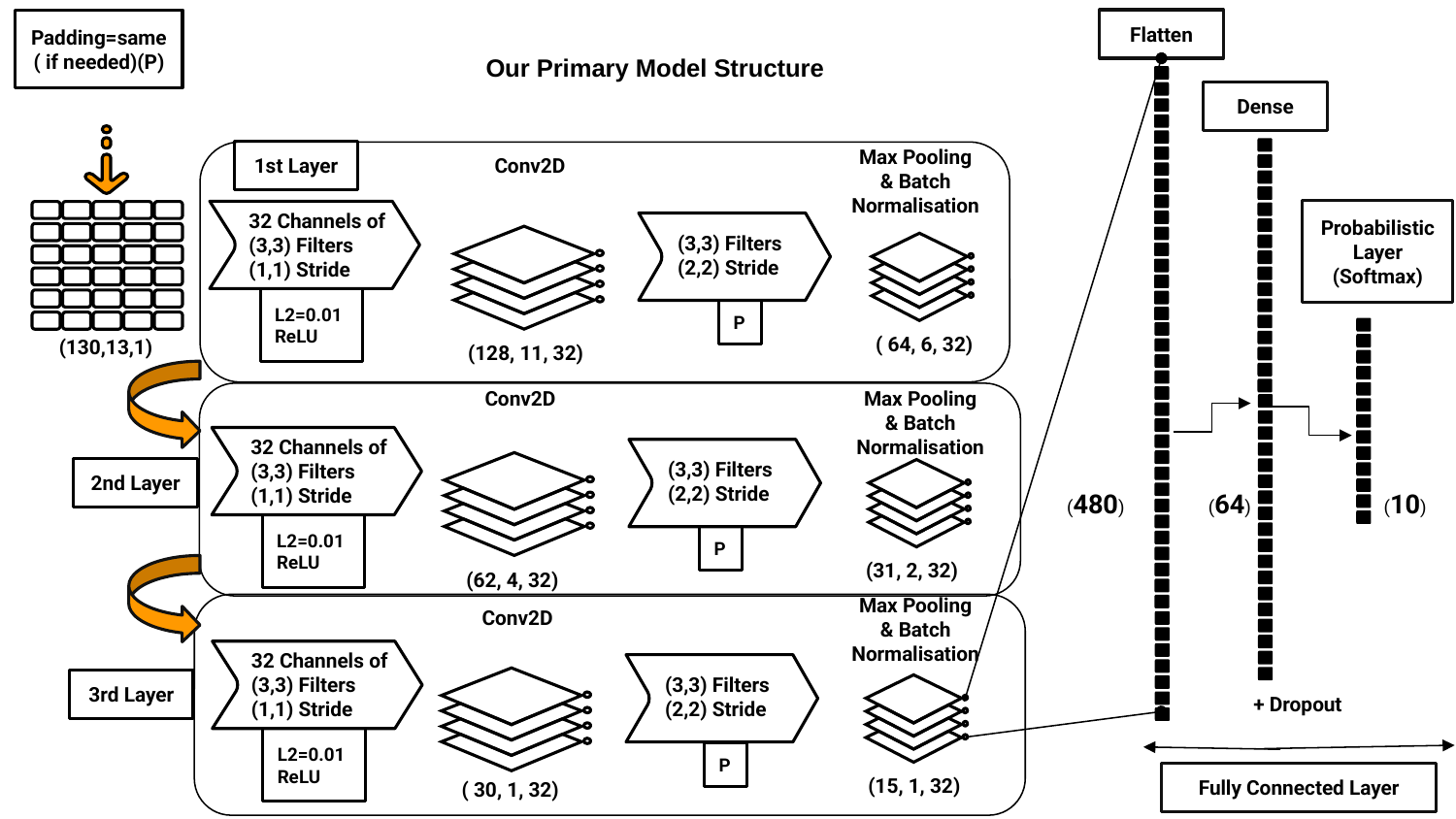

Flatten
Padding=same ( if needed)(P)
# Our Primary Model Structure
Dense
Max Pooling
& Batch Normalisation

Conv2D
1st Layer

32 Channels of (3,3) Filters
(1,1) Stride
Probabilistic Layer (Softmax)

(3,3) Filters
(2,2) Stride

L2=0.01
ReLU
P
( 64, 6, 32)
(130,13,1)
(128, 11, 32)

Max Pooling
& Batch Normalisation
Conv2D

32 Channels of (3,3) Filters
(1,1) Stride

(3,3) Filters
(2,2) Stride

2nd Layer

(480)
(64)
(10)
L2=0.01
ReLU
P

(31, 2, 32)

(62, 4, 32)
Max Pooling
& Batch Normalisation
Conv2D

32 Channels of (3,3) Filters
(1,1) Stride

(3,3) Filters
(2,2) Stride

3rd Layer

+ Dropout
L2=0.01
ReLU
P
 (15, 1, 32)
Fully Connected Layer
( 30, 1, 32)